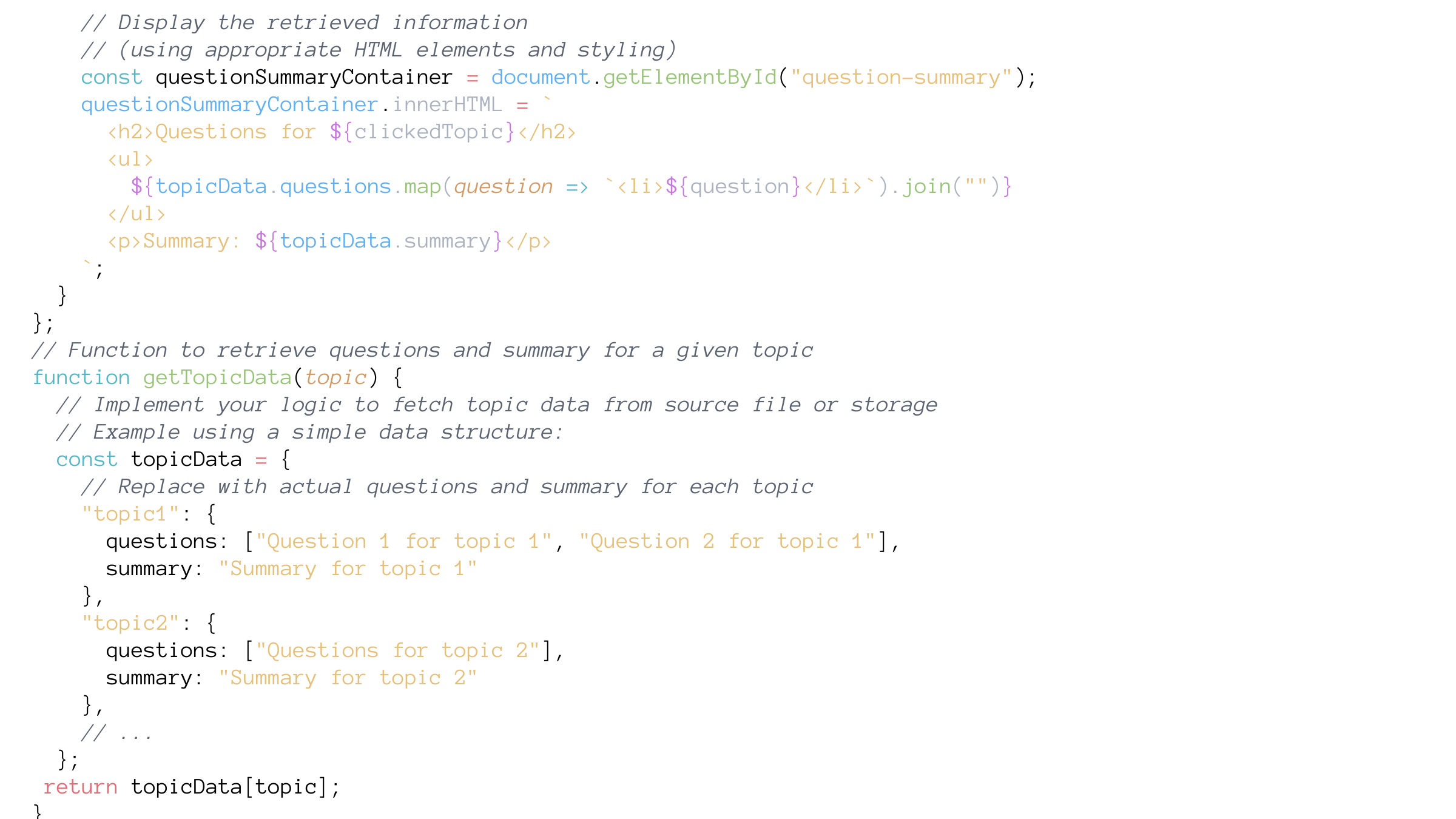

// Display the retrieved information
    // (using appropriate HTML elements and styling)
    const questionSummaryContainer = document.getElementById("question-summary");
    questionSummaryContainer.innerHTML = `
      <h2>Questions for ${clickedTopic}</h2>
      <ul>
        ${topicData.questions.map(question => `<li>${question}</li>`).join("")}
      </ul>
      <p>Summary: ${topicData.summary}</p>
    `;
  }
};
// Function to retrieve questions and summary for a given topic
function getTopicData(topic) {
  // Implement your logic to fetch topic data from source file or storage
  // Example using a simple data structure:
  const topicData = {
    // Replace with actual questions and summary for each topic
    "topic1": {
      questions: ["Question 1 for topic 1", "Question 2 for topic 1"],
      summary: "Summary for topic 1"
    },
    "topic2": {
      questions: ["Questions for topic 2"],
      summary: "Summary for topic 2"
    },
    // ...
  };
 return topicData[topic];
}